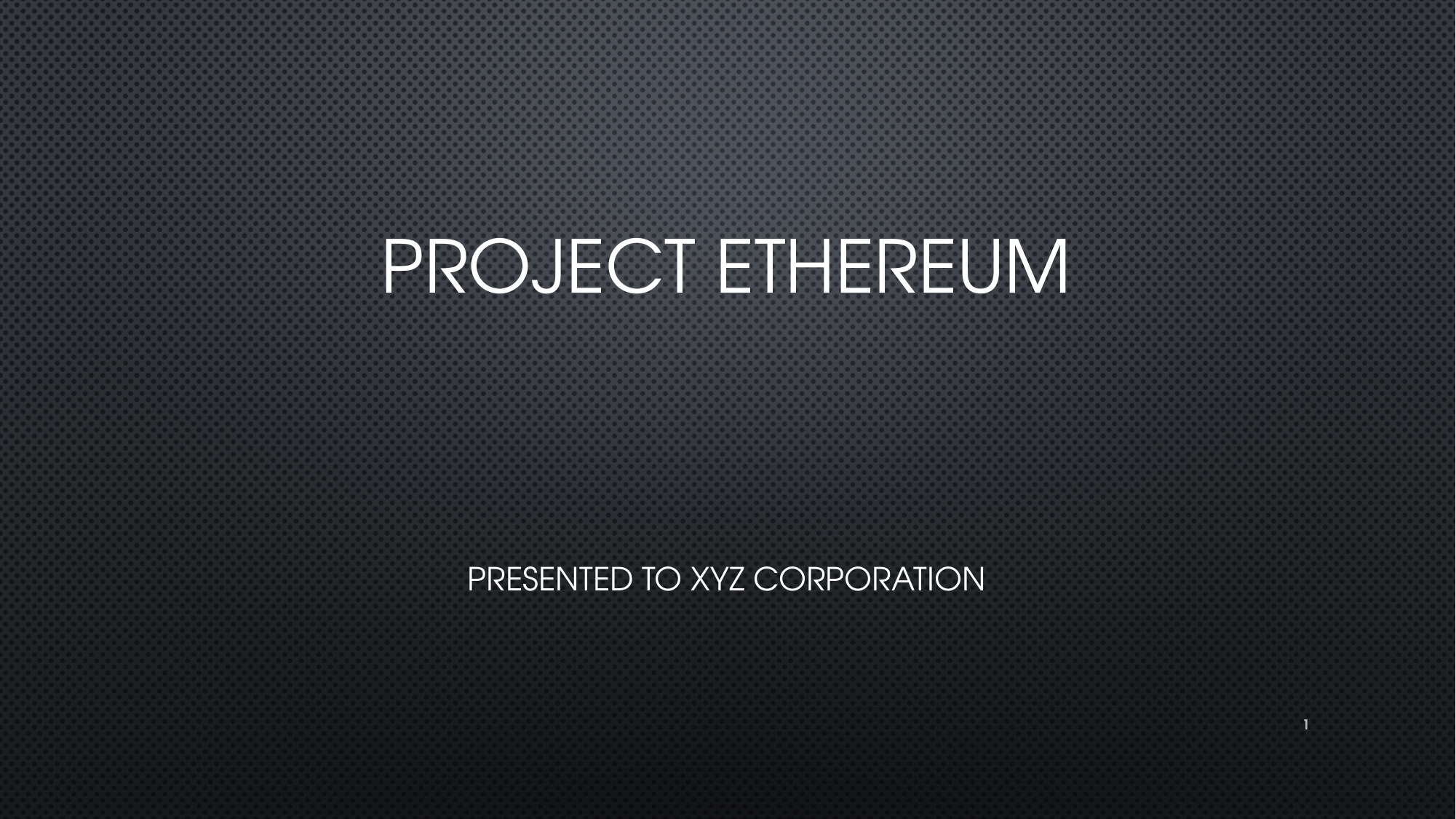

# Project Ethereum
Presented to XYZ corporation
1